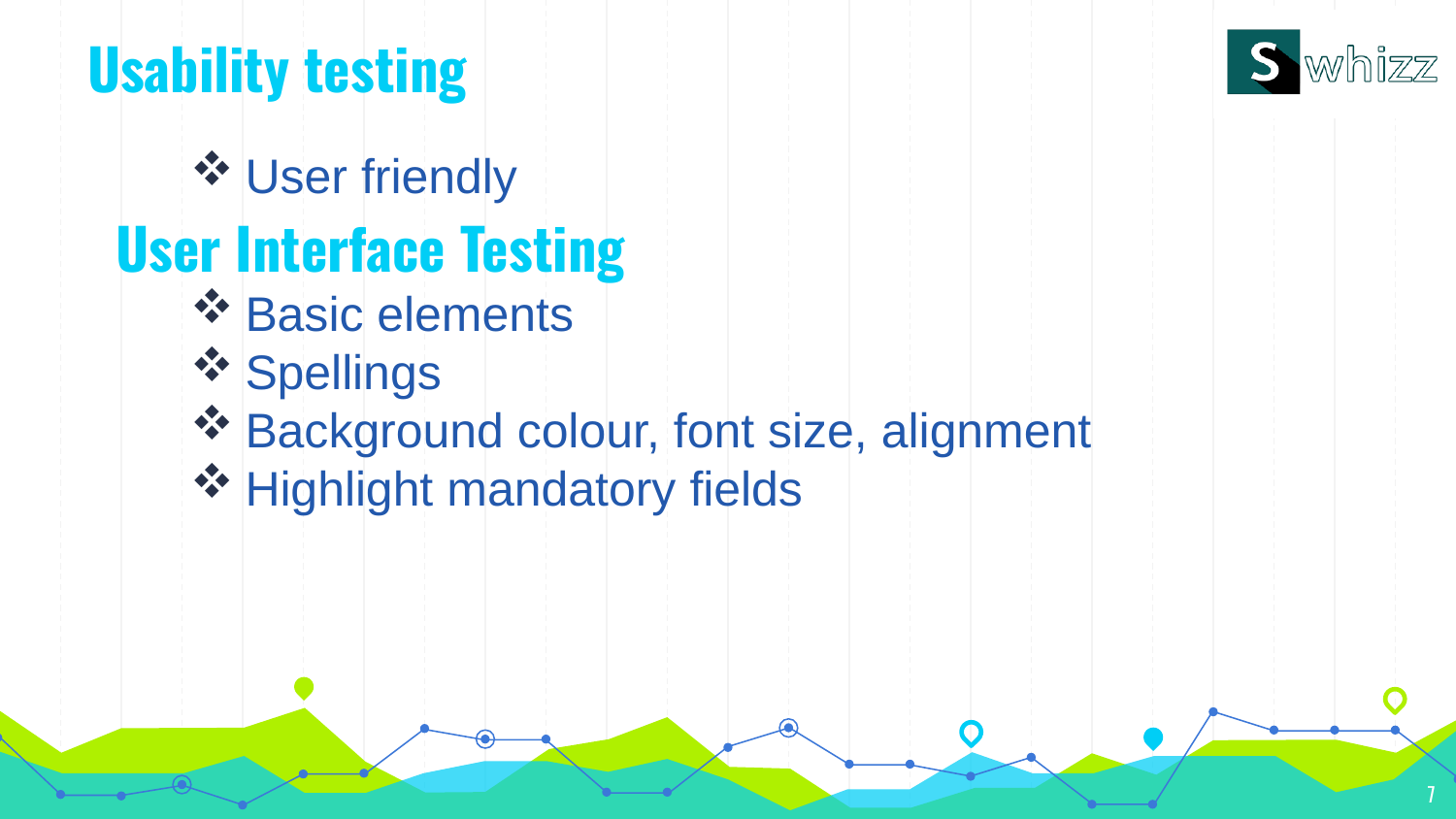

# Usability testing
User friendly
User Interface Testing
Basic elements
Spellings
Background colour, font size, alignment
Highlight mandatory fields

7